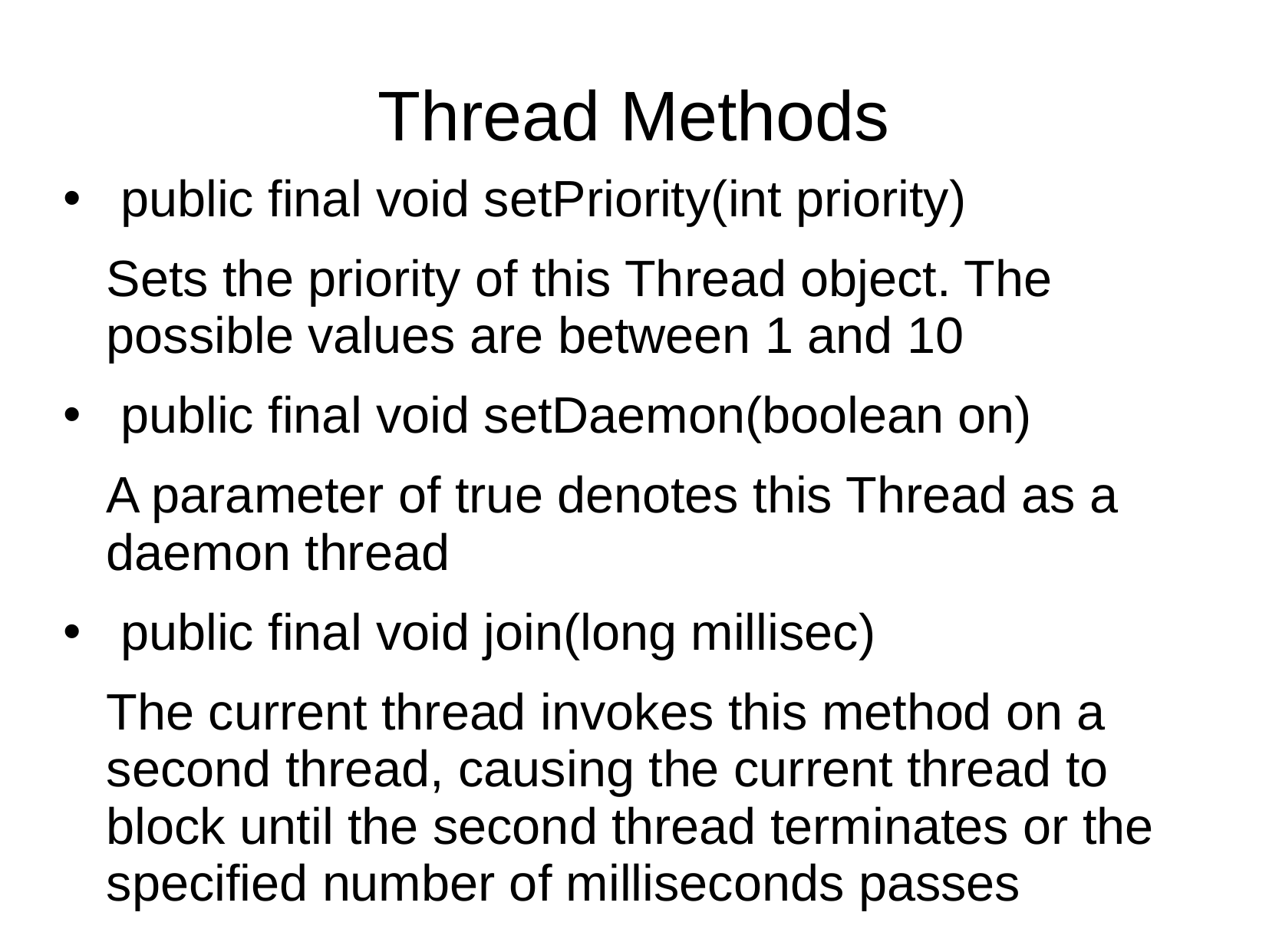

# Thread Methods
public final void setPriority(int priority)
	Sets the priority of this Thread object. The possible values are between 1 and 10
public final void setDaemon(boolean on)
	A parameter of true denotes this Thread as a daemon thread
public final void join(long millisec)
	The current thread invokes this method on a second thread, causing the current thread to block until the second thread terminates or the specified number of milliseconds passes